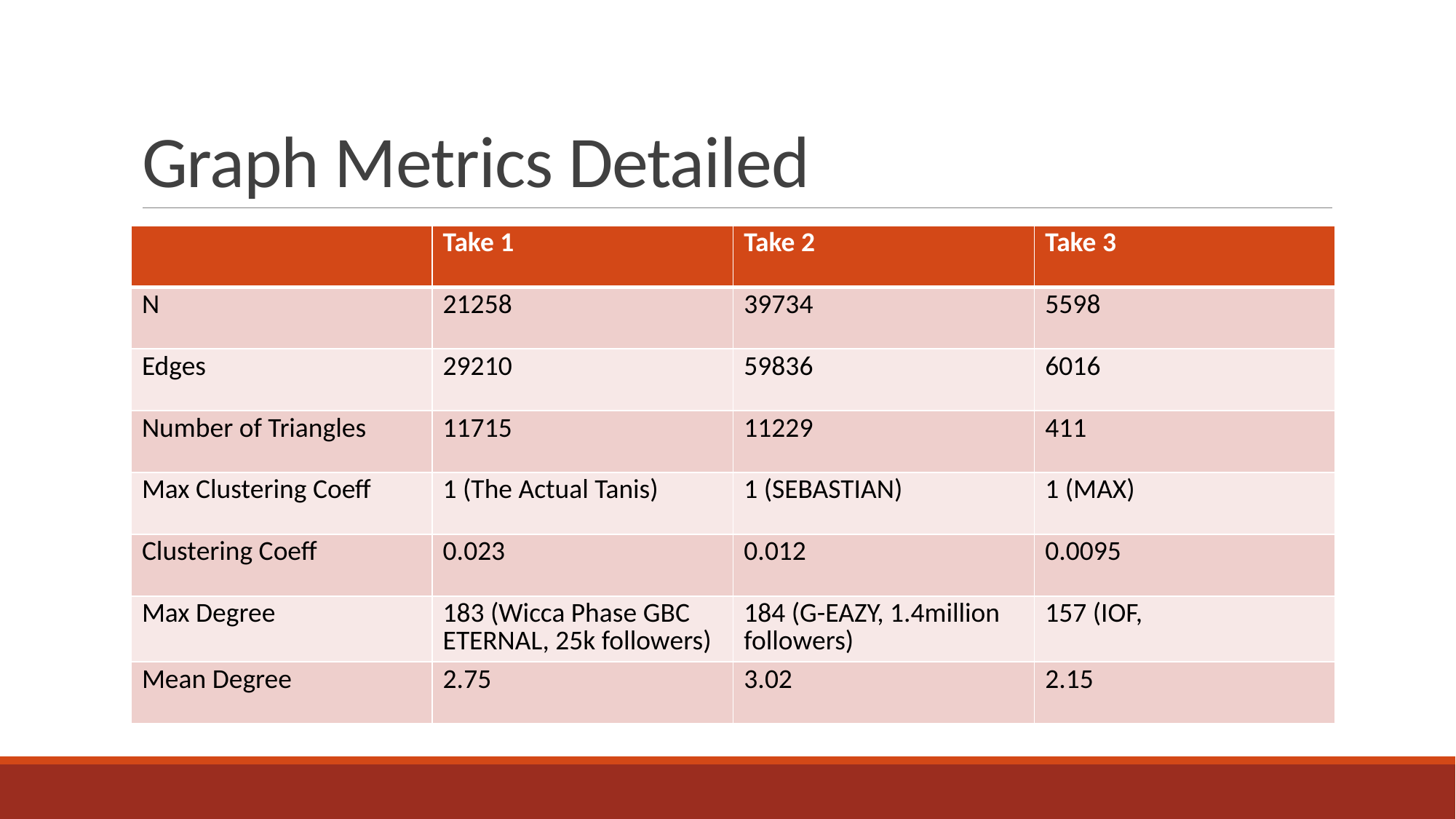

# Graph Metrics Detailed
|  | Take 1 | Take 2 | Take 3 |
| --- | --- | --- | --- |
| N | 21258 | 39734 | 5598 |
| Edges | 29210 | 59836 | 6016 |
| Number of Triangles | 11715 | 11229 | 411 |
| Max Clustering Coeff | 1 (The Actual Tanis) | 1 (SEBASTIAN) | 1 (MAX) |
| Clustering Coeff | 0.023 | 0.012 | 0.0095 |
| Max Degree | 183 (Wicca Phase GBC ETERNAL, 25k followers) | 184 (G-EAZY, 1.4million followers) | 157 (IOF, |
| Mean Degree | 2.75 | 3.02 | 2.15 |